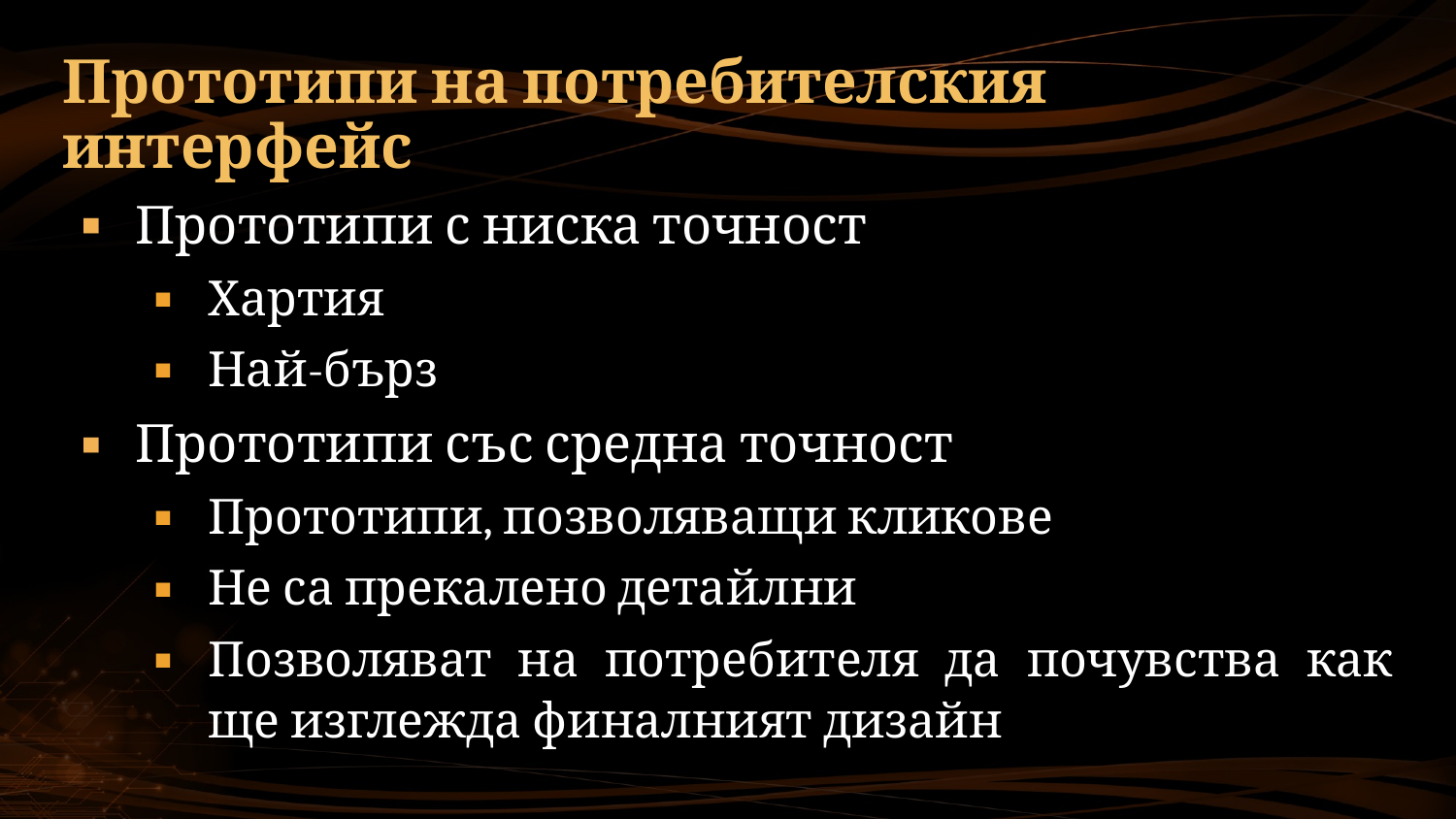

# Прототипи на потребителския интерфейс
Прототипи с ниска точност
Хартия
Най-бърз
Прототипи със средна точност
Прототипи, позволяващи кликове
Не са прекалено детайлни
Позволяват на потребителя да почувства как ще изглежда финалният дизайн